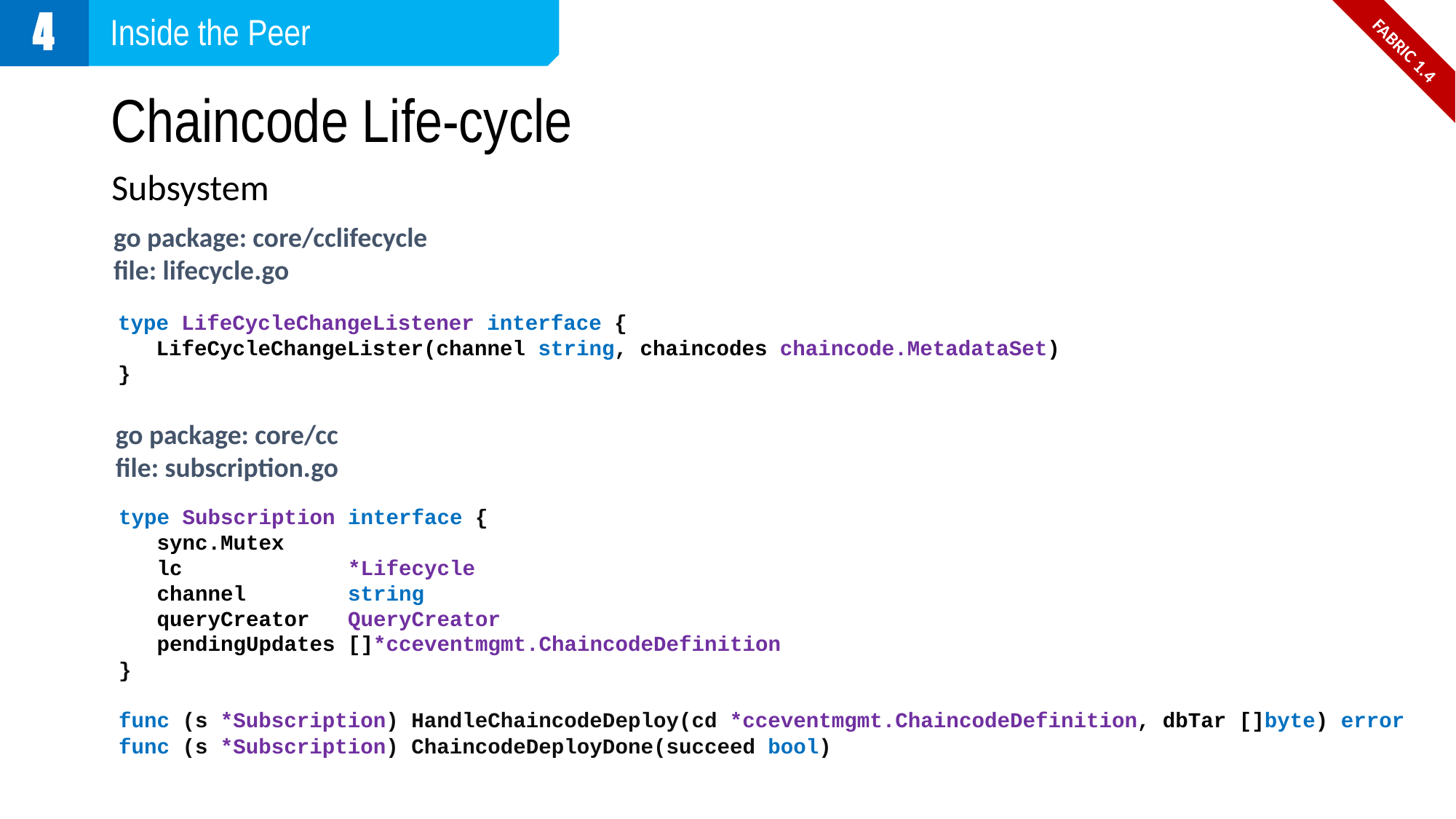

4
Inside the Peer
FABRIC 1.4
# Chaincode Life-cycle
Subsystem
go package: core/cclifecycle
file: lifecycle.go
type LifeCycleChangeListener interface {
   LifeCycleChangeLister(channel string, chaincodes chaincode.MetadataSet)
}
go package: core/cc
file: subscription.go
type Subscription interface {
   sync.Mutex
   lc             *Lifecycle
   channel        string
   queryCreator   QueryCreator
   pendingUpdates []*cceventmgmt.ChaincodeDefinition
}

func (s *Subscription) HandleChaincodeDeploy(cd *cceventmgmt.ChaincodeDefinition, dbTar []byte) error
func (s *Subscription) ChaincodeDeployDone(succeed bool)